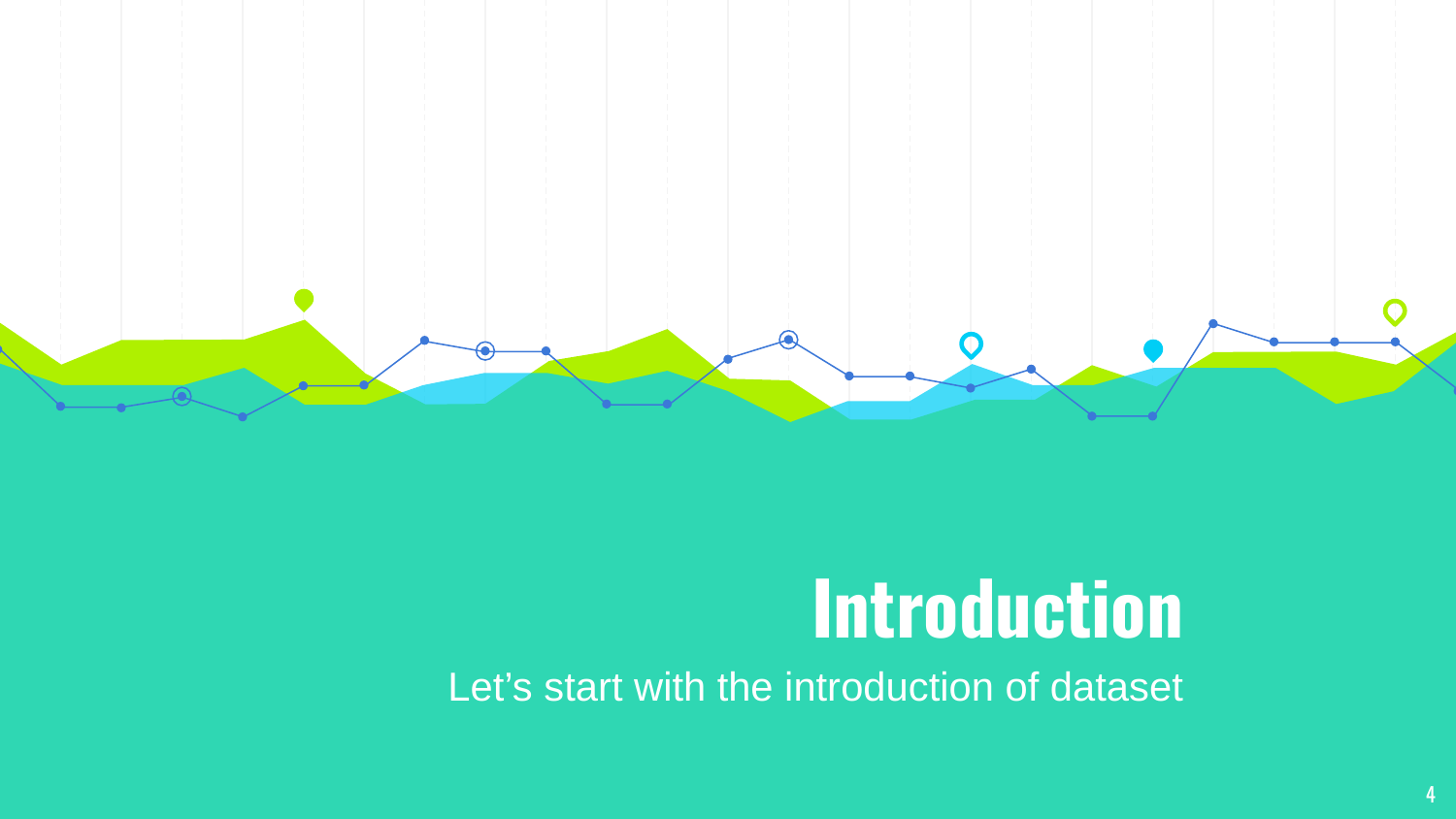

# Introduction

Let’s start with the introduction of dataset
4